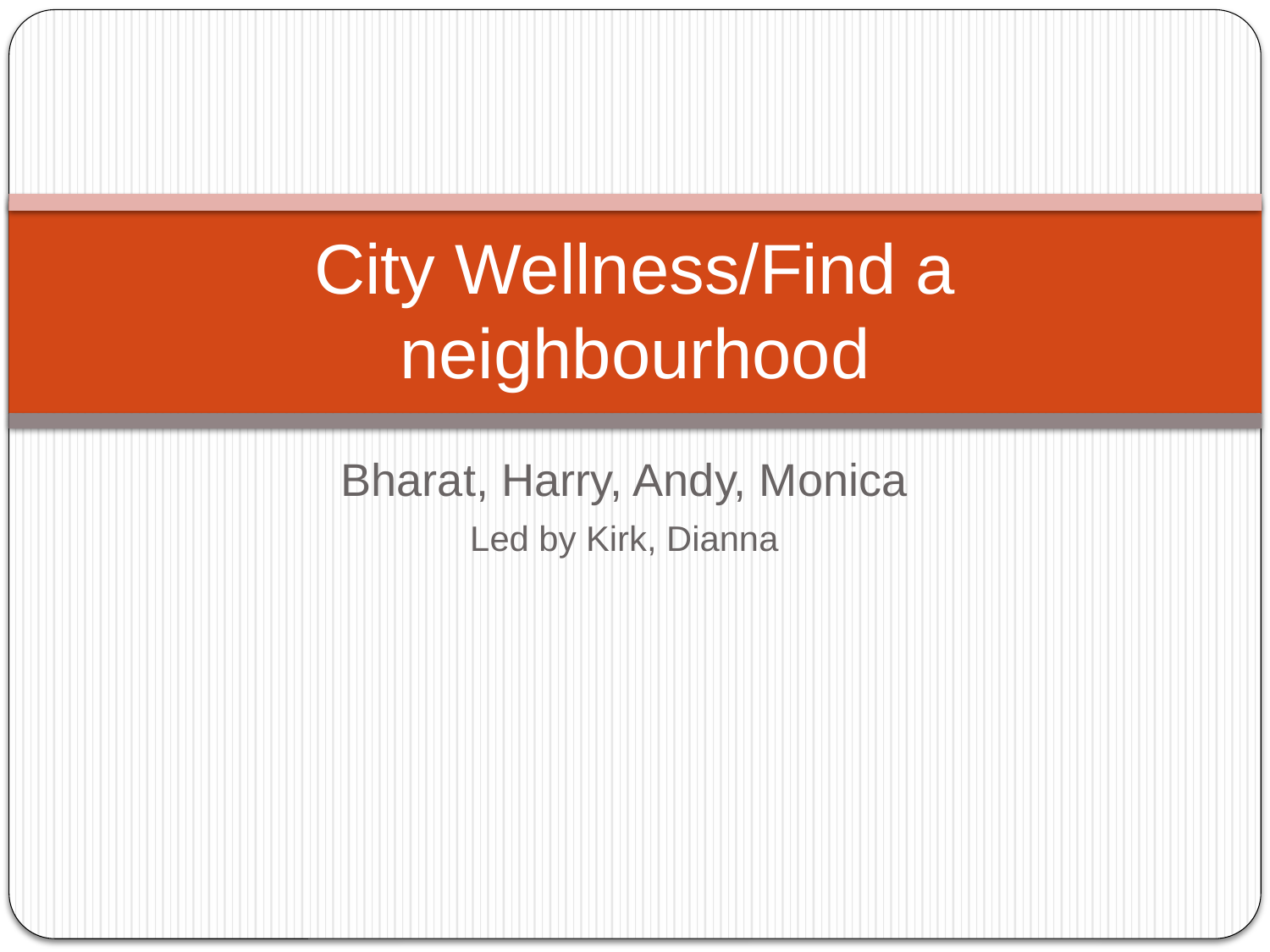

# City Wellness/Find a neighbourhood
Bharat, Harry, Andy, Monica
Led by Kirk, Dianna